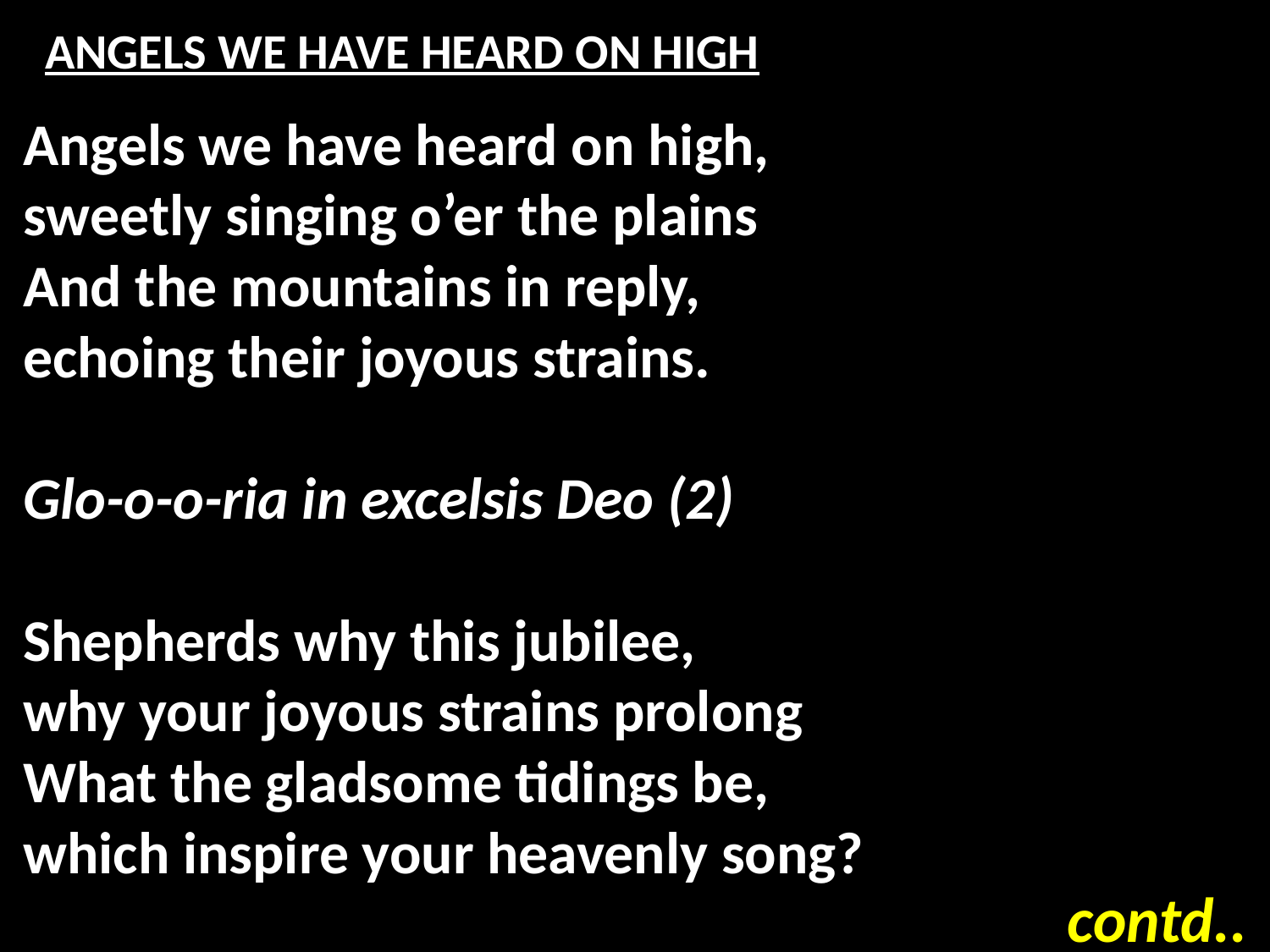

# ANGELS WE HAVE HEARD ON HIGH
Angels we have heard on high,
sweetly singing o’er the plains
And the mountains in reply,
echoing their joyous strains.

Glo-o-o-ria in excelsis Deo (2)

Shepherds why this jubilee,
why your joyous strains prolong
What the gladsome tidings be,
which inspire your heavenly song?
contd..